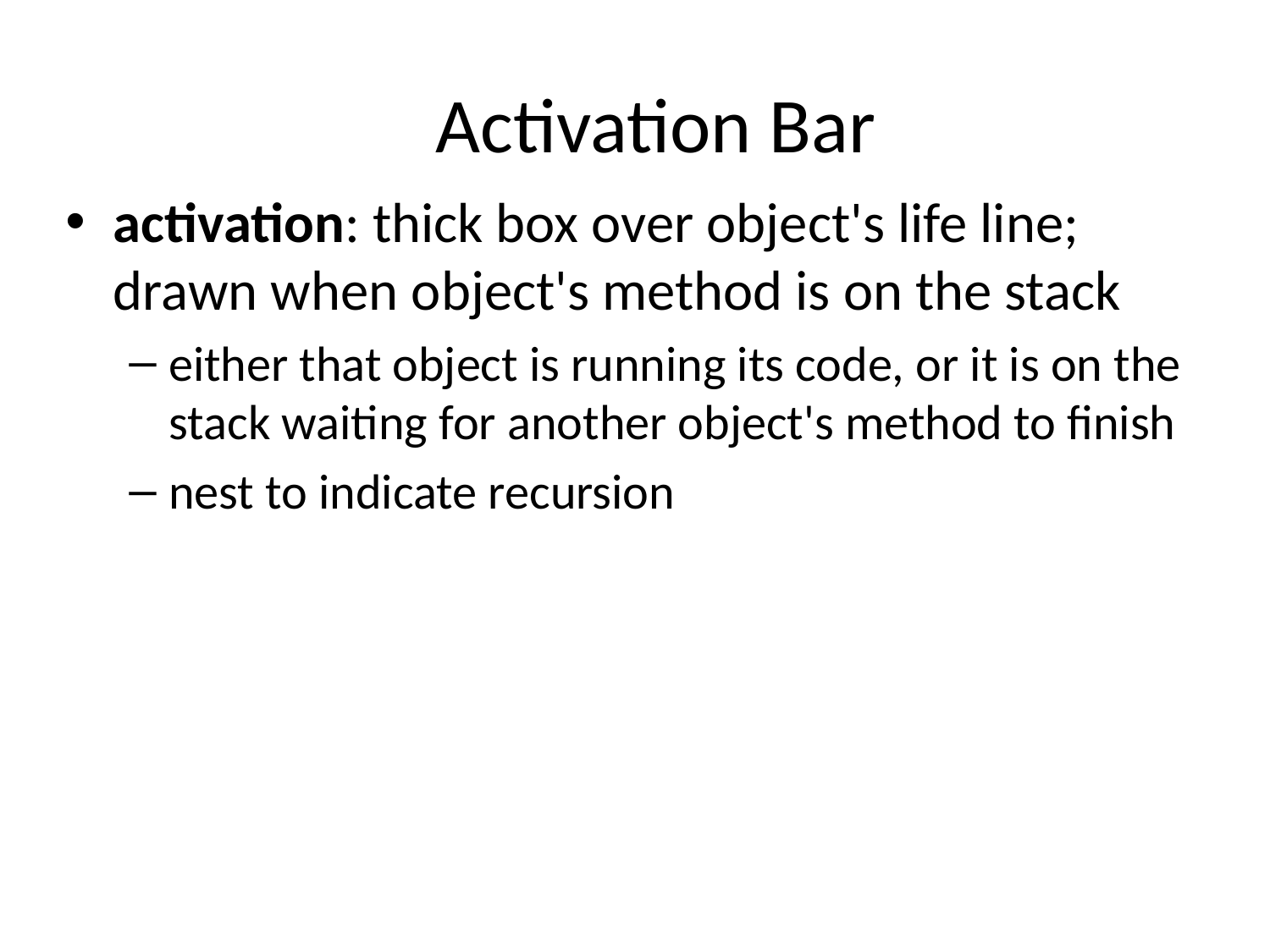

# Activation Bar
activation: thick box over object's life line; drawn when object's method is on the stack
either that object is running its code, or it is on the stack waiting for another object's method to finish
nest to indicate recursion